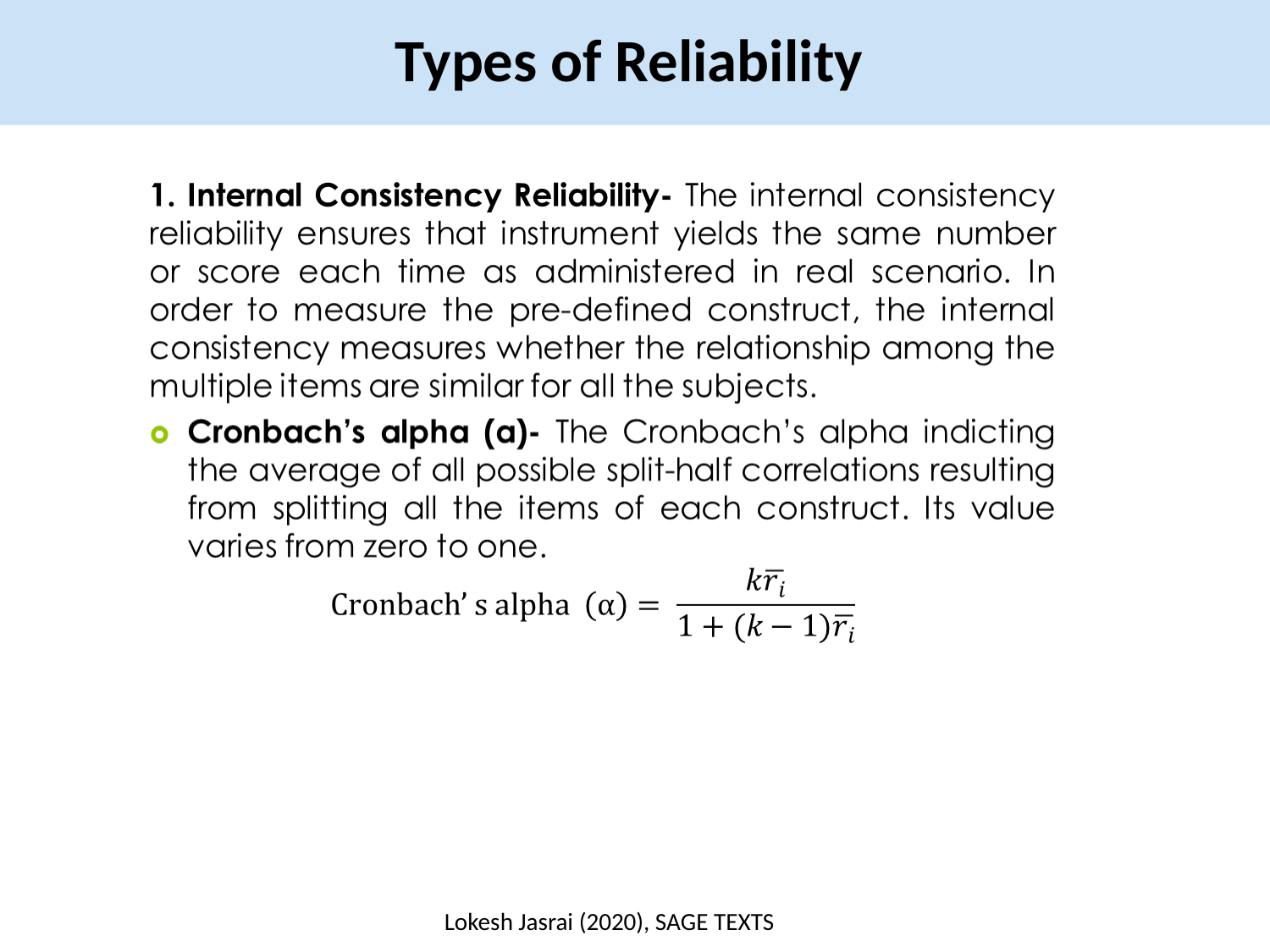

Types of Reliability

Lokesh Jasrai (2020), SAGE TEXTS